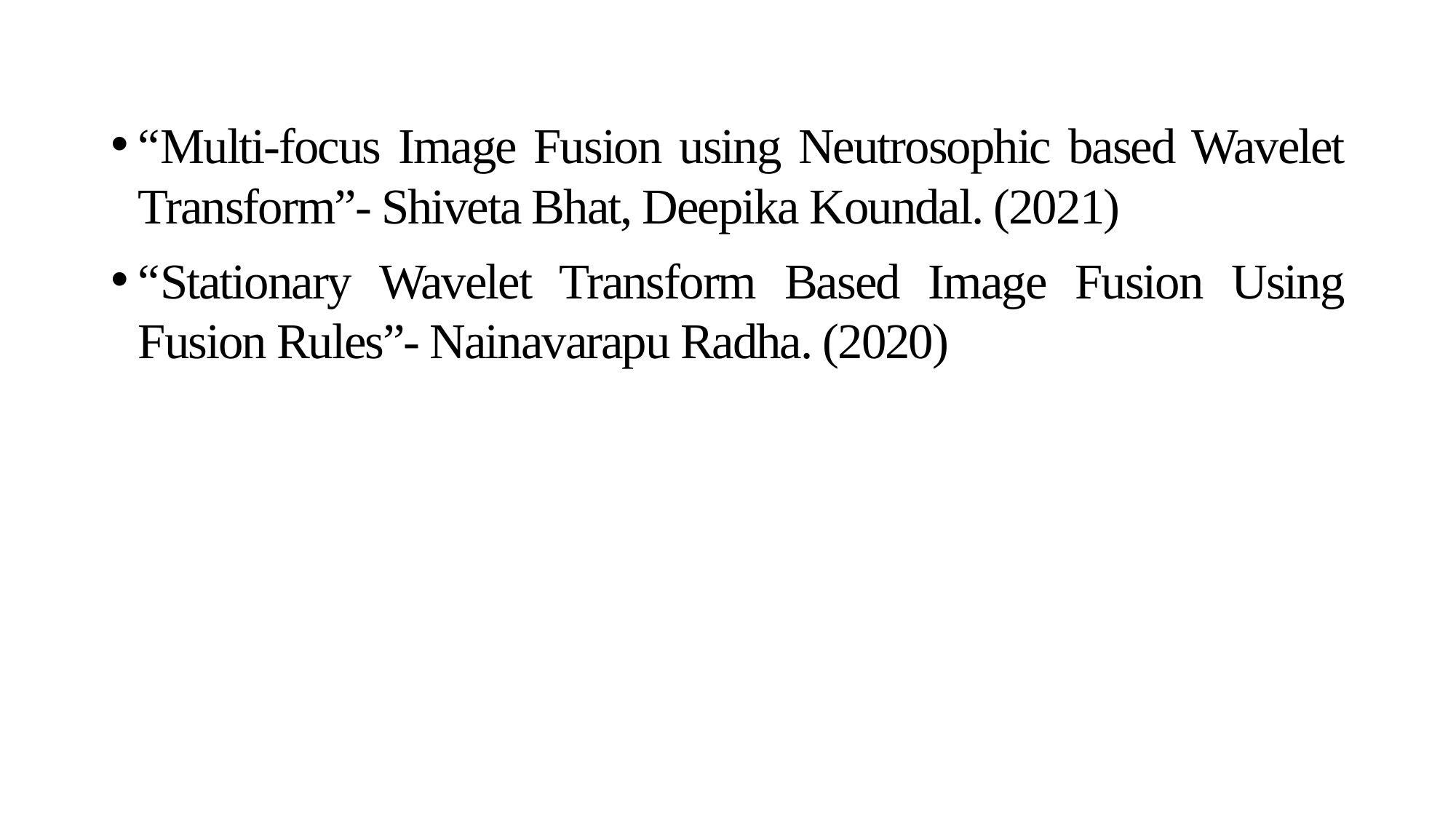

“Multi-focus Image Fusion using Neutrosophic based Wavelet Transform”- Shiveta Bhat, Deepika Koundal. (2021)
“Stationary Wavelet Transform Based Image Fusion Using Fusion Rules”- Nainavarapu Radha. (2020)